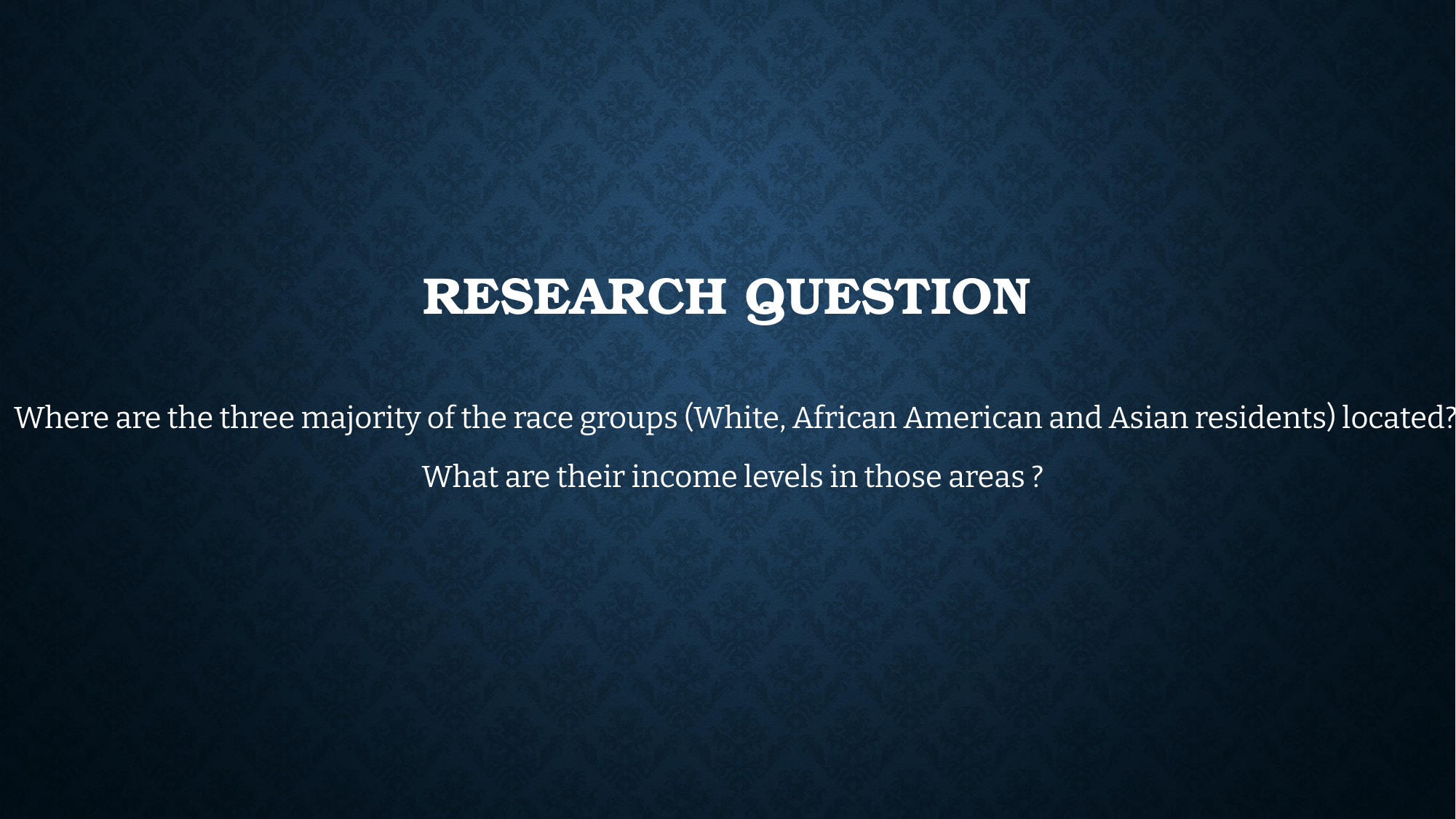

# research question
Where are the three majority of the race groups (White, African American and Asian residents) located?
What are their income levels in those areas ?